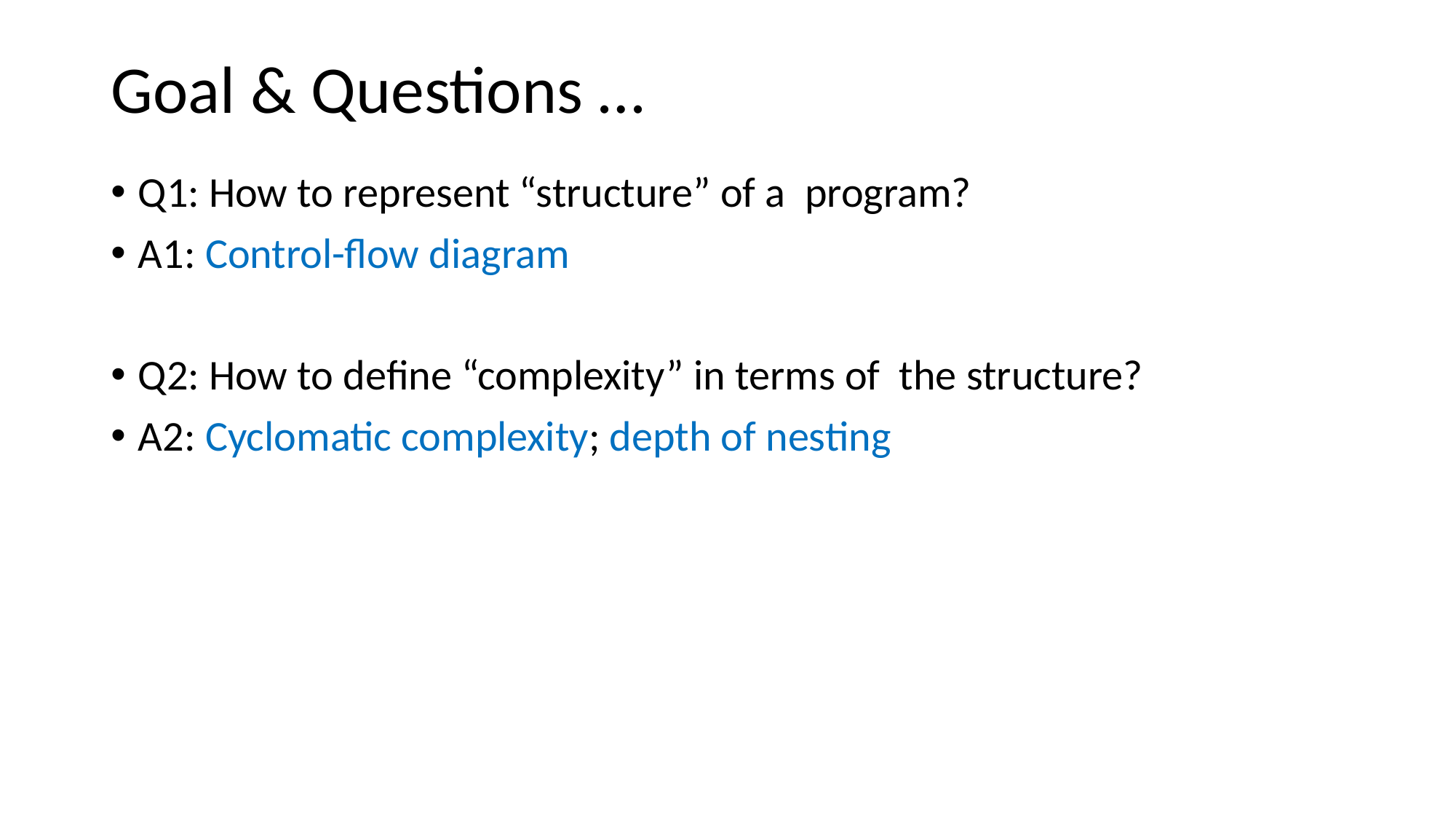

# Goal & Questions …
Q1: How to represent “structure” of a  program?
A1: Control-flow diagram

Q2: How to define “complexity” in terms of  the structure?
A2: Cyclomatic complexity; depth of nesting